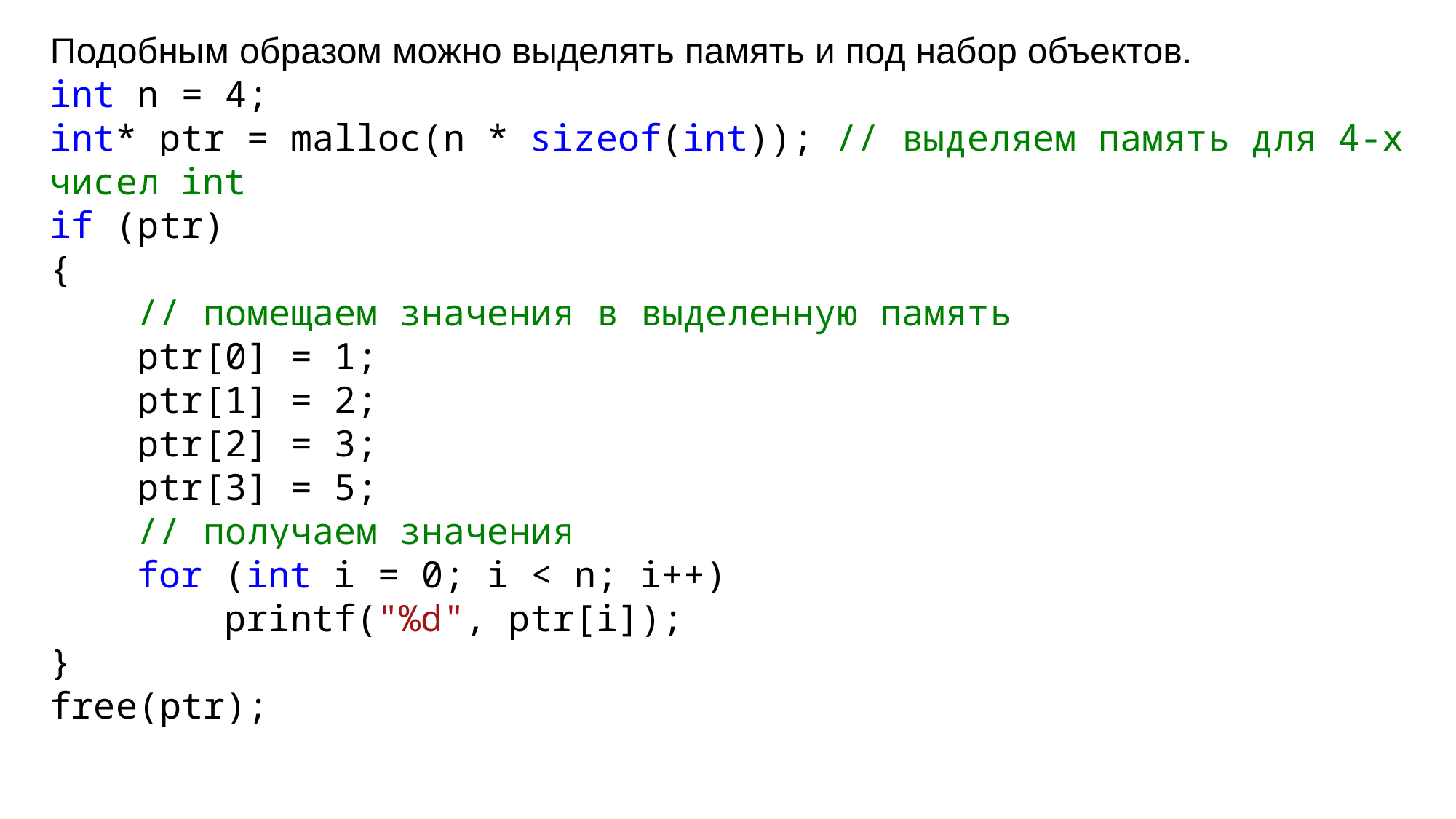

Подобным образом можно выделять память и под набор объектов.
int n = 4;
int* ptr = malloc(n * sizeof(int)); // выделяем память для 4-х чисел int
if (ptr)
{
    // помещаем значения в выделенную память
    ptr[0] = 1;
    ptr[1] = 2;
    ptr[2] = 3;
    ptr[3] = 5;
    // получаем значения
    for (int i = 0; i < n; i++)
        printf("%d", ptr[i]);
}
free(ptr);